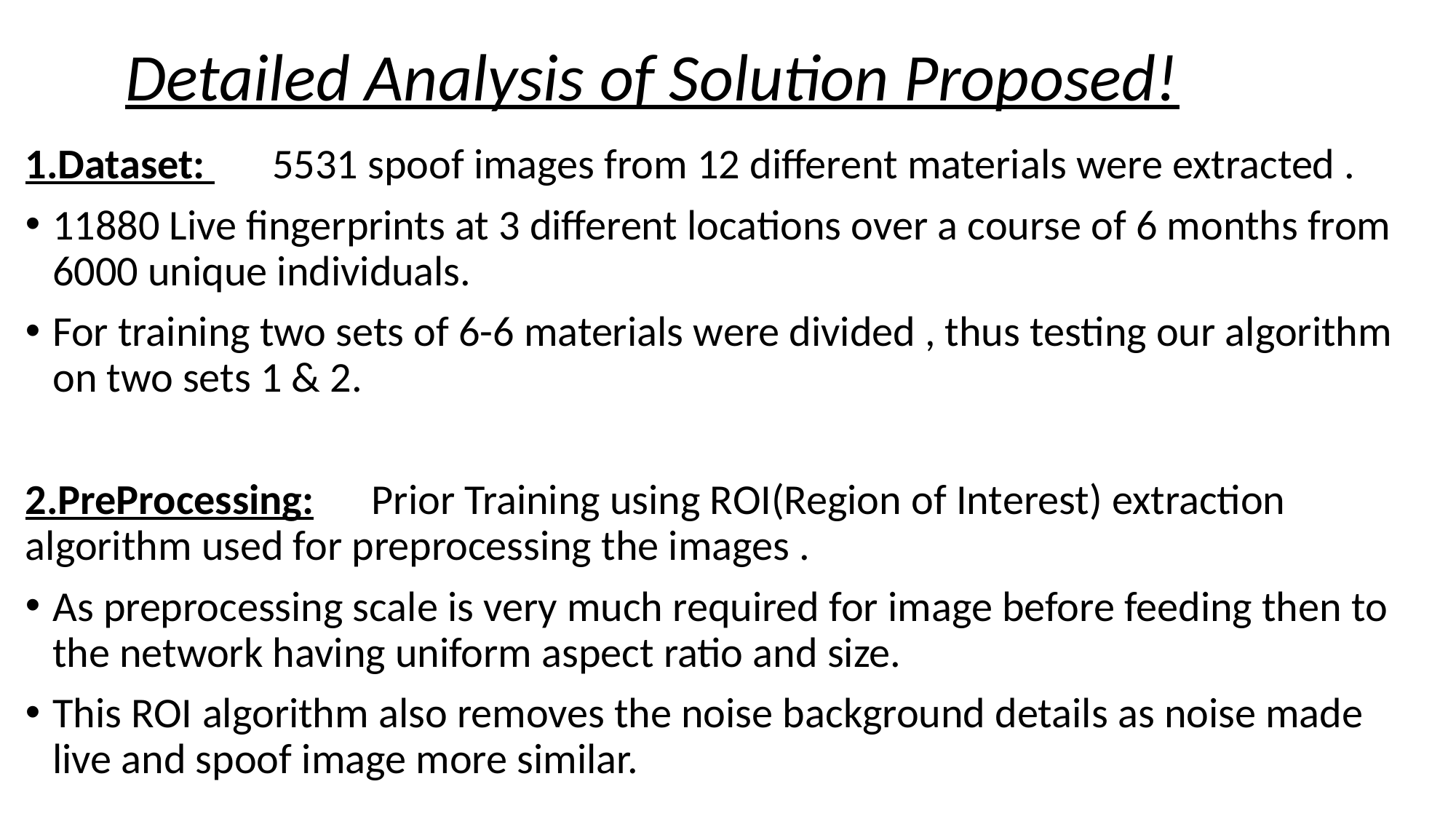

# Detailed Analysis of Solution Proposed!
1.Dataset:       5531 spoof images from 12 different materials were extracted .
11880 Live fingerprints at 3 different locations over a course of 6 months from 6000 unique individuals.
For training two sets of 6-6 materials were divided , thus testing our algorithm on two sets 1 & 2.

2.PreProcessing:      Prior Training using ROI(Region of Interest) extraction algorithm used for preprocessing the images .
As preprocessing scale is very much required for image before feeding then to the network having uniform aspect ratio and size.
This ROI algorithm also removes the noise background details as noise made live and spoof image more similar.